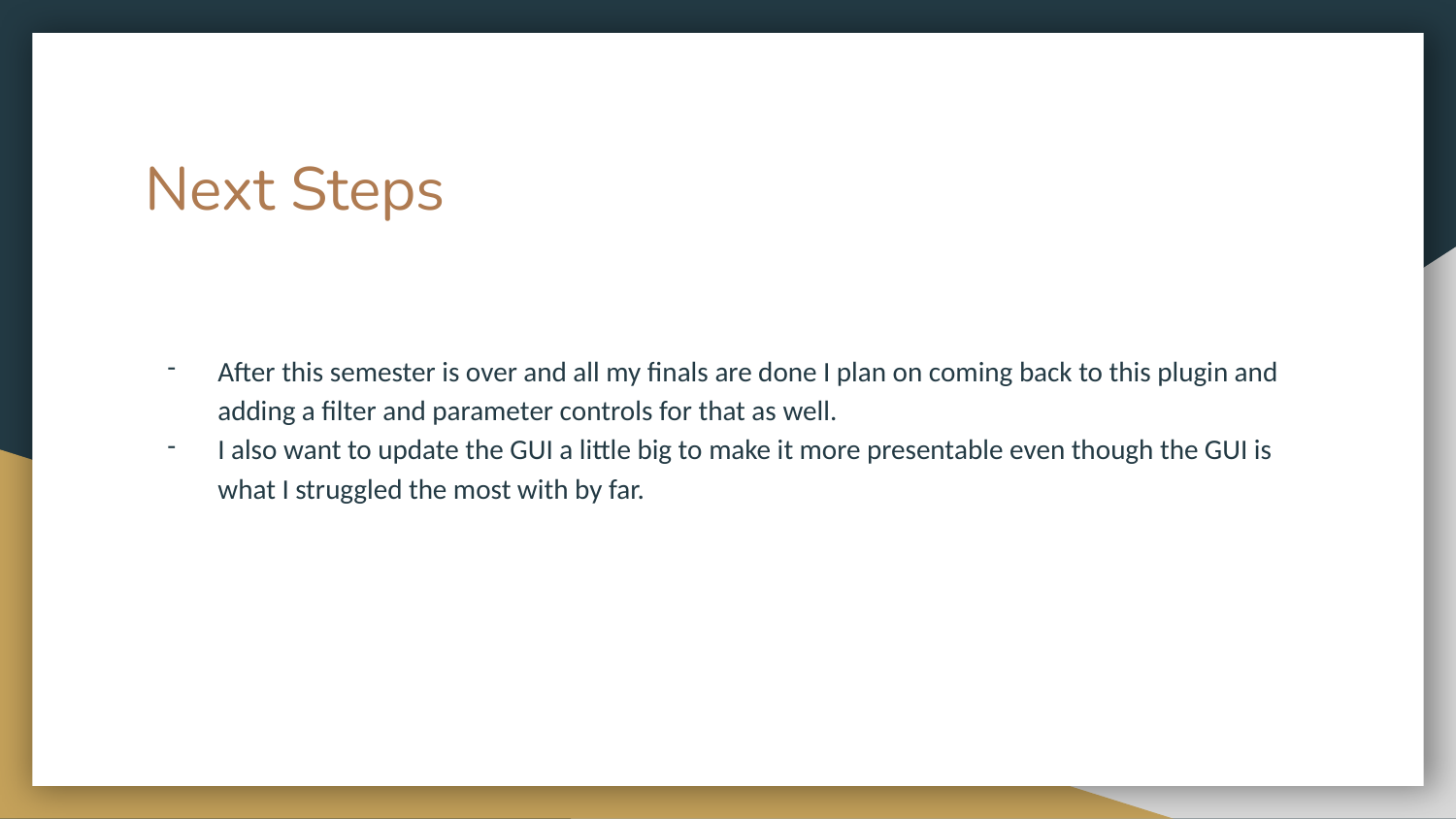

# Next Steps

After this semester is over and all my finals are done I plan on coming back to this plugin and adding a filter and parameter controls for that as well.
I also want to update the GUI a little big to make it more presentable even though the GUI is what I struggled the most with by far.